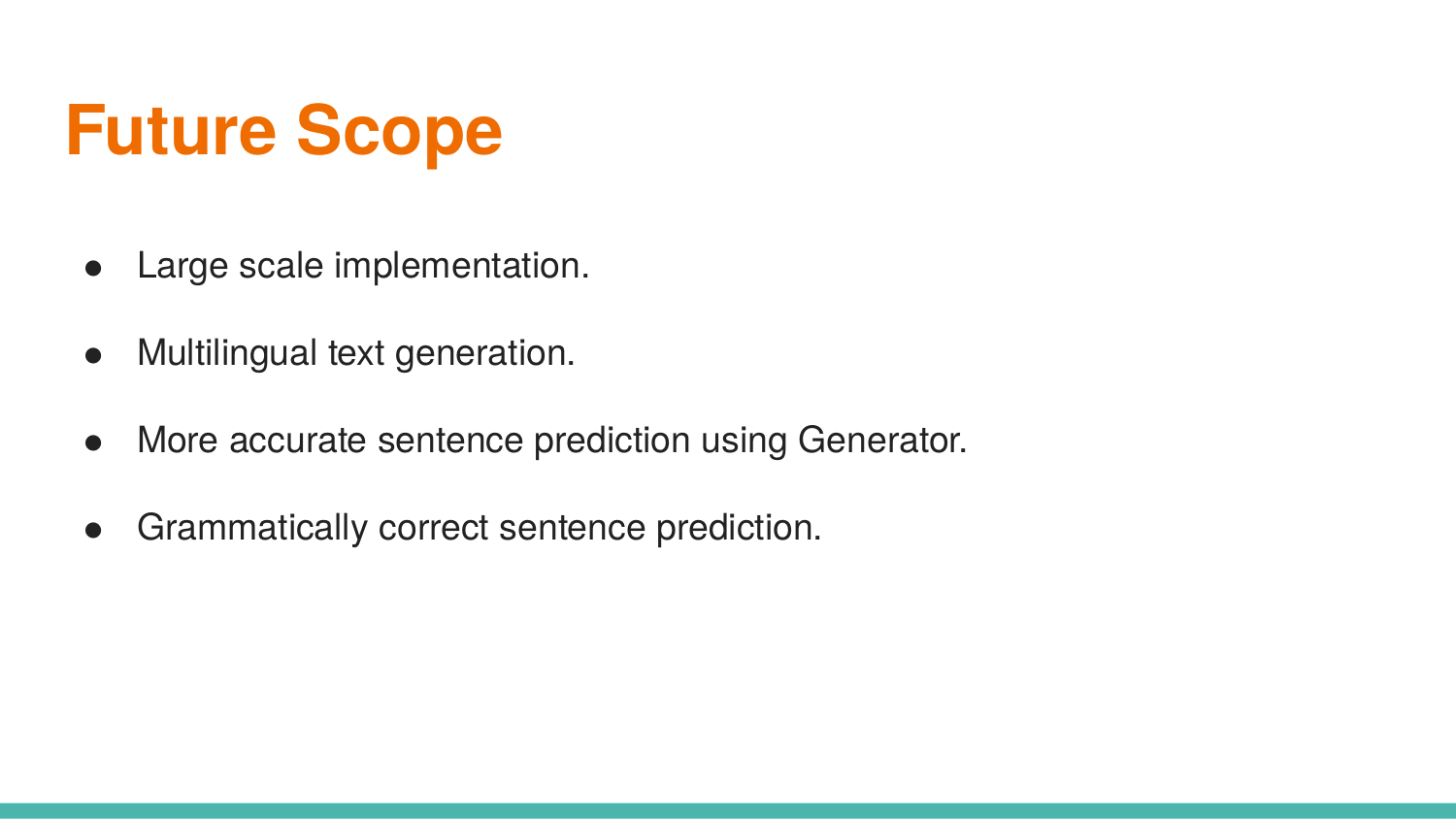

# Future Scope
Large scale implementation.
Multilingual text generation.
More accurate sentence prediction using Generator.
Grammatically correct sentence prediction.